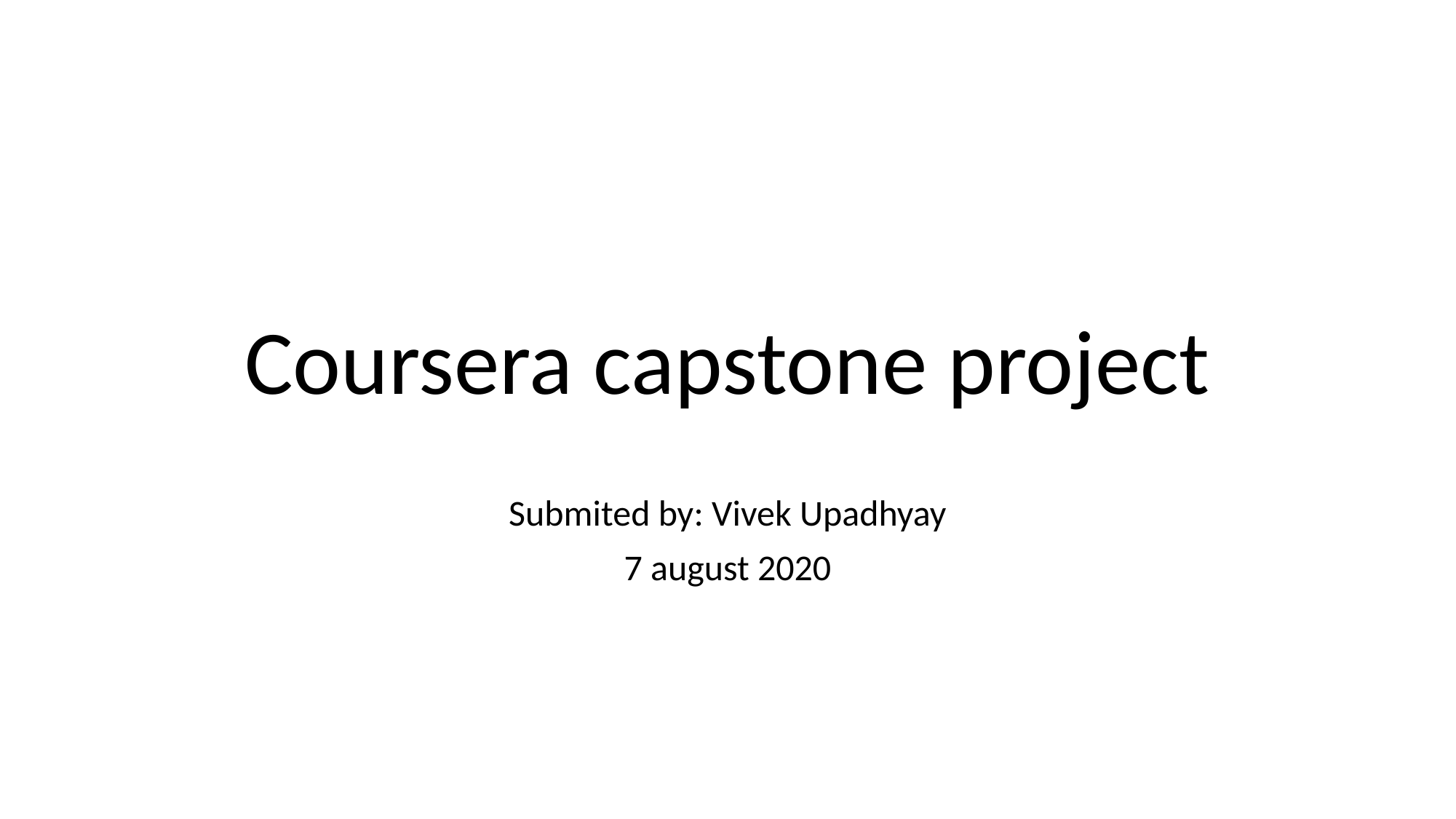

# Coursera capstone project

Submited by: Vivek Upadhyay
7 august 2020